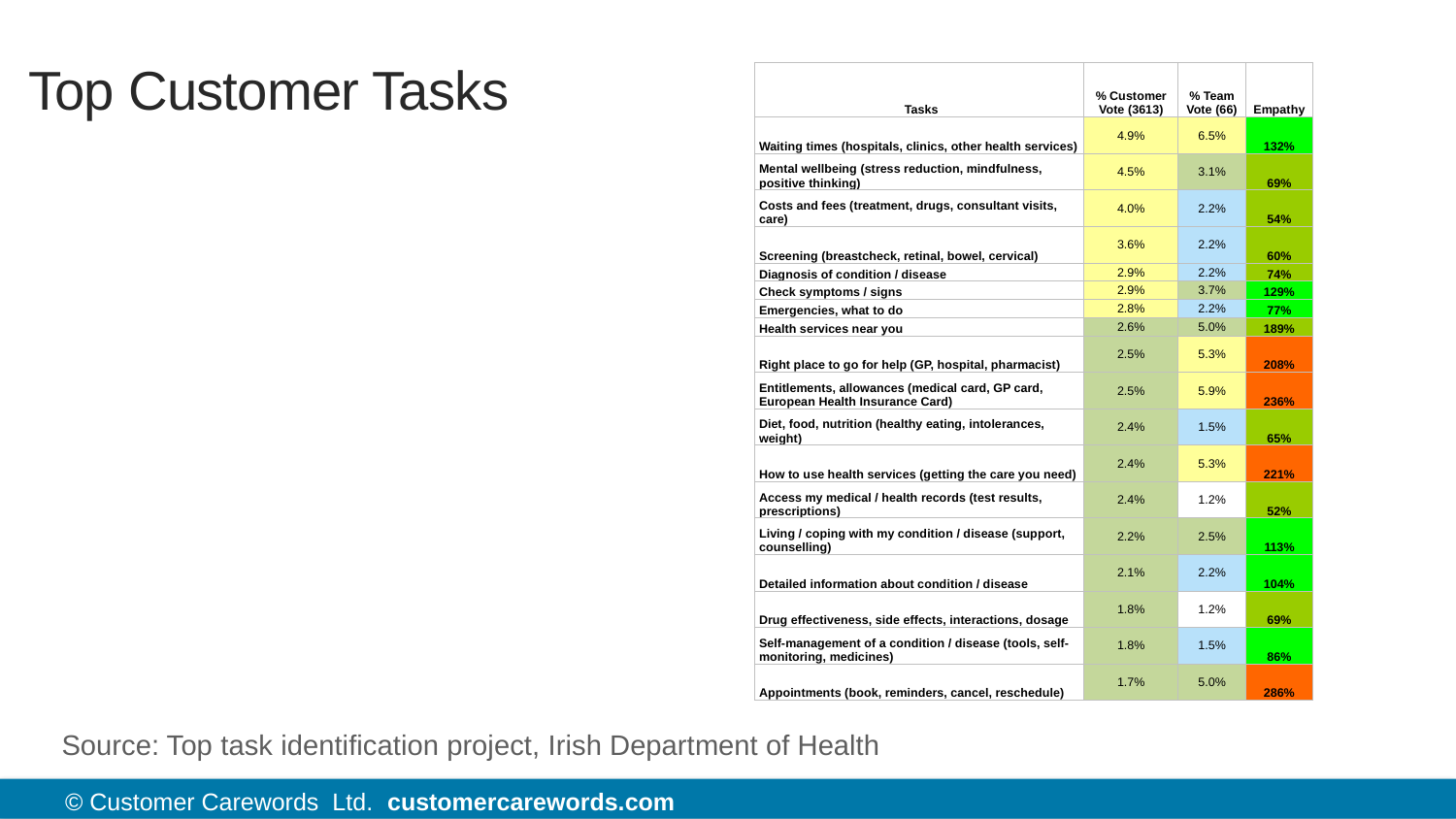

| Tasks | % Customer Vote (3613) | % Team Vote (66) | Empathy |
| --- | --- | --- | --- |
| Waiting times (hospitals, clinics, other health services) | 4.9% | 6.5% | 132% |
| Mental wellbeing (stress reduction, mindfulness, positive thinking) | 4.5% | 3.1% | 69% |
| Costs and fees (treatment, drugs, consultant visits, care) | 4.0% | 2.2% | 54% |
| Screening (breastcheck, retinal, bowel, cervical) | 3.6% | 2.2% | 60% |
| Diagnosis of condition / disease | 2.9% | 2.2% | 74% |
| Check symptoms / signs | 2.9% | 3.7% | 129% |
| Emergencies, what to do | 2.8% | 2.2% | 77% |
| Health services near you | 2.6% | 5.0% | 189% |
| Right place to go for help (GP, hospital, pharmacist) | 2.5% | 5.3% | 208% |
| Entitlements, allowances (medical card, GP card, European Health Insurance Card) | 2.5% | 5.9% | 236% |
| Diet, food, nutrition (healthy eating, intolerances, weight) | 2.4% | 1.5% | 65% |
| How to use health services (getting the care you need) | 2.4% | 5.3% | 221% |
| Access my medical / health records (test results, prescriptions) | 2.4% | 1.2% | 52% |
| Living / coping with my condition / disease (support, counselling) | 2.2% | 2.5% | 113% |
| Detailed information about condition / disease | 2.1% | 2.2% | 104% |
| Drug effectiveness, side effects, interactions, dosage | 1.8% | 1.2% | 69% |
| Self-management of a condition / disease (tools, self-monitoring, medicines) | 1.8% | 1.5% | 86% |
| Appointments (book, reminders, cancel, reschedule) | 1.7% | 5.0% | 286% |
# Top Customer Tasks
Source: Top task identification project, Irish Department of Health